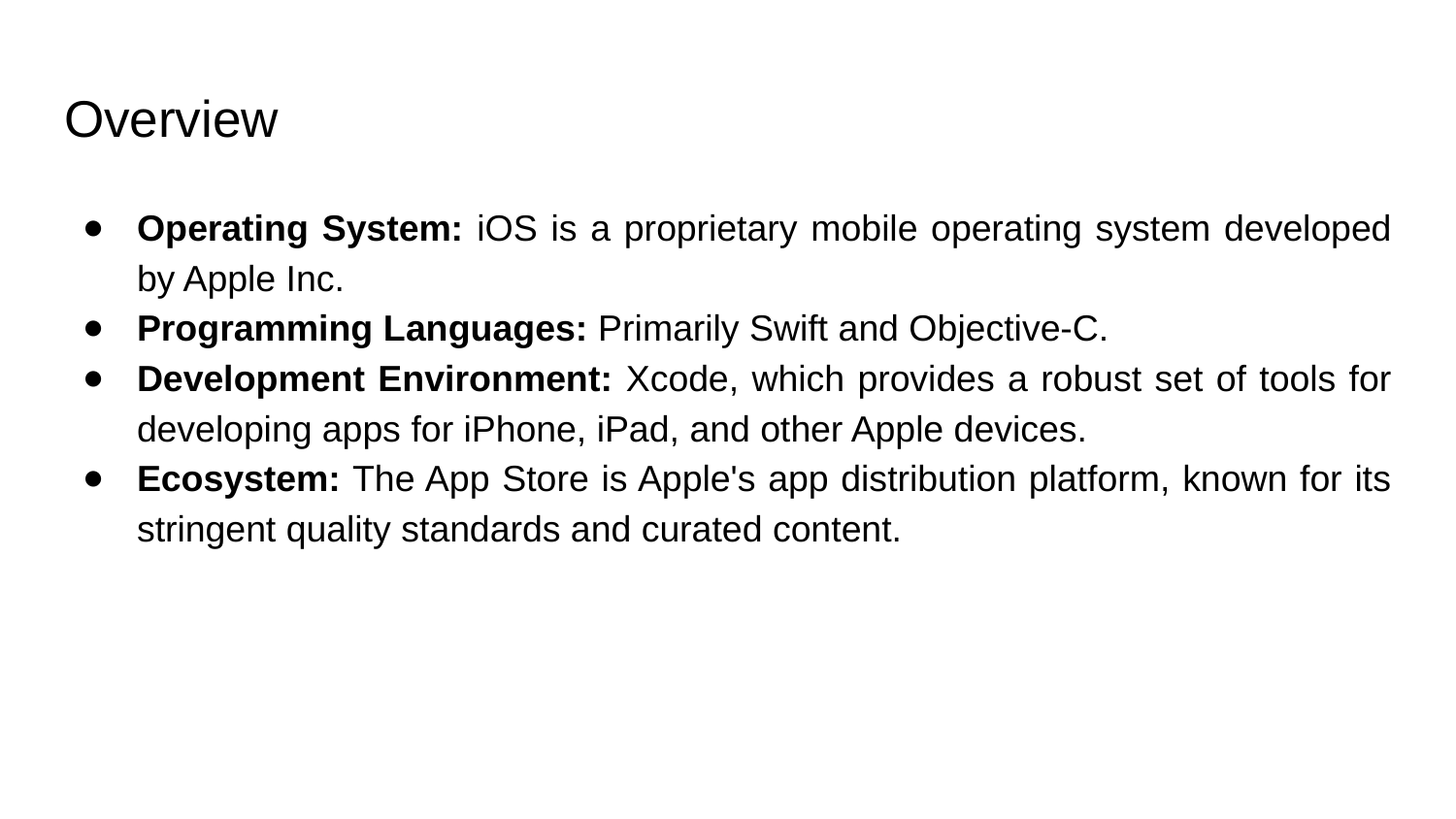

# Overview
Operating System: iOS is a proprietary mobile operating system developed by Apple Inc.
Programming Languages: Primarily Swift and Objective-C.
Development Environment: Xcode, which provides a robust set of tools for developing apps for iPhone, iPad, and other Apple devices.
Ecosystem: The App Store is Apple's app distribution platform, known for its stringent quality standards and curated content.